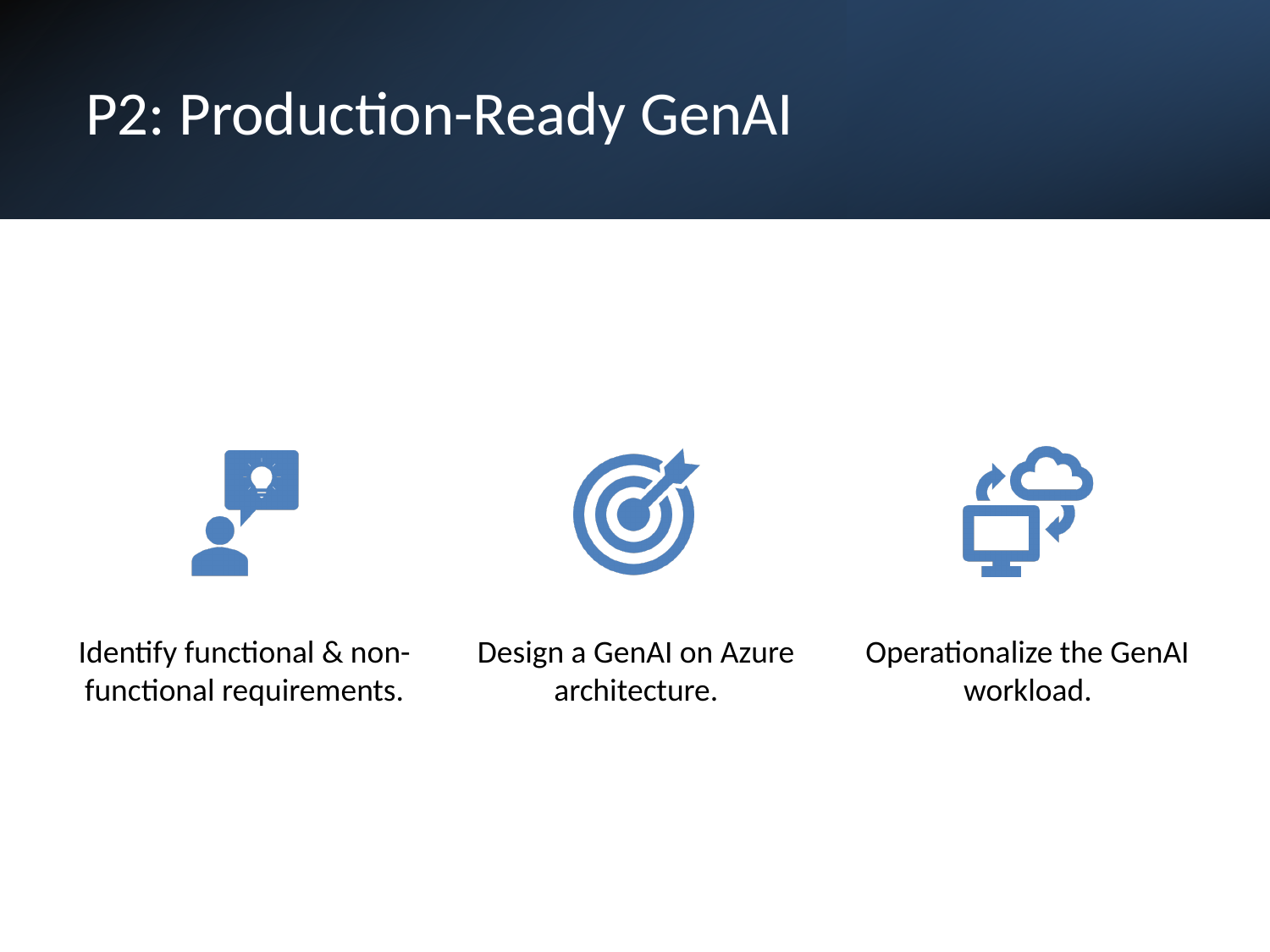

# P2: Production-Ready GenAI
Identify functional & non-functional requirements.
Design a GenAI on Azure architecture.
Operationalize the GenAI workload.